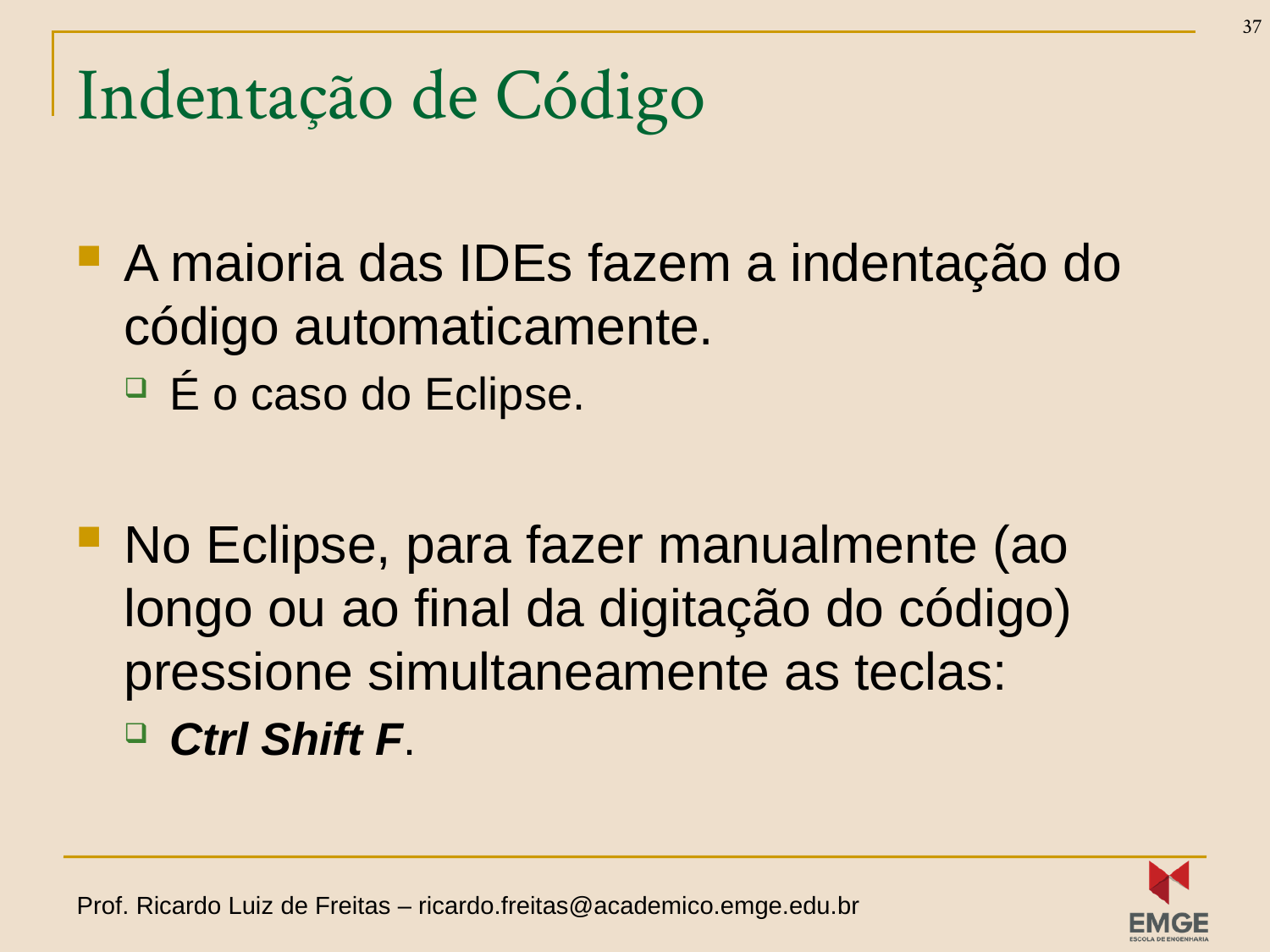

37
# Indentação de Código
A maioria das IDEs fazem a indentação do código automaticamente.
É o caso do Eclipse.

No Eclipse, para fazer manualmente (ao longo ou ao final da digitação do código) pressione simultaneamente as teclas:
Ctrl Shift F.